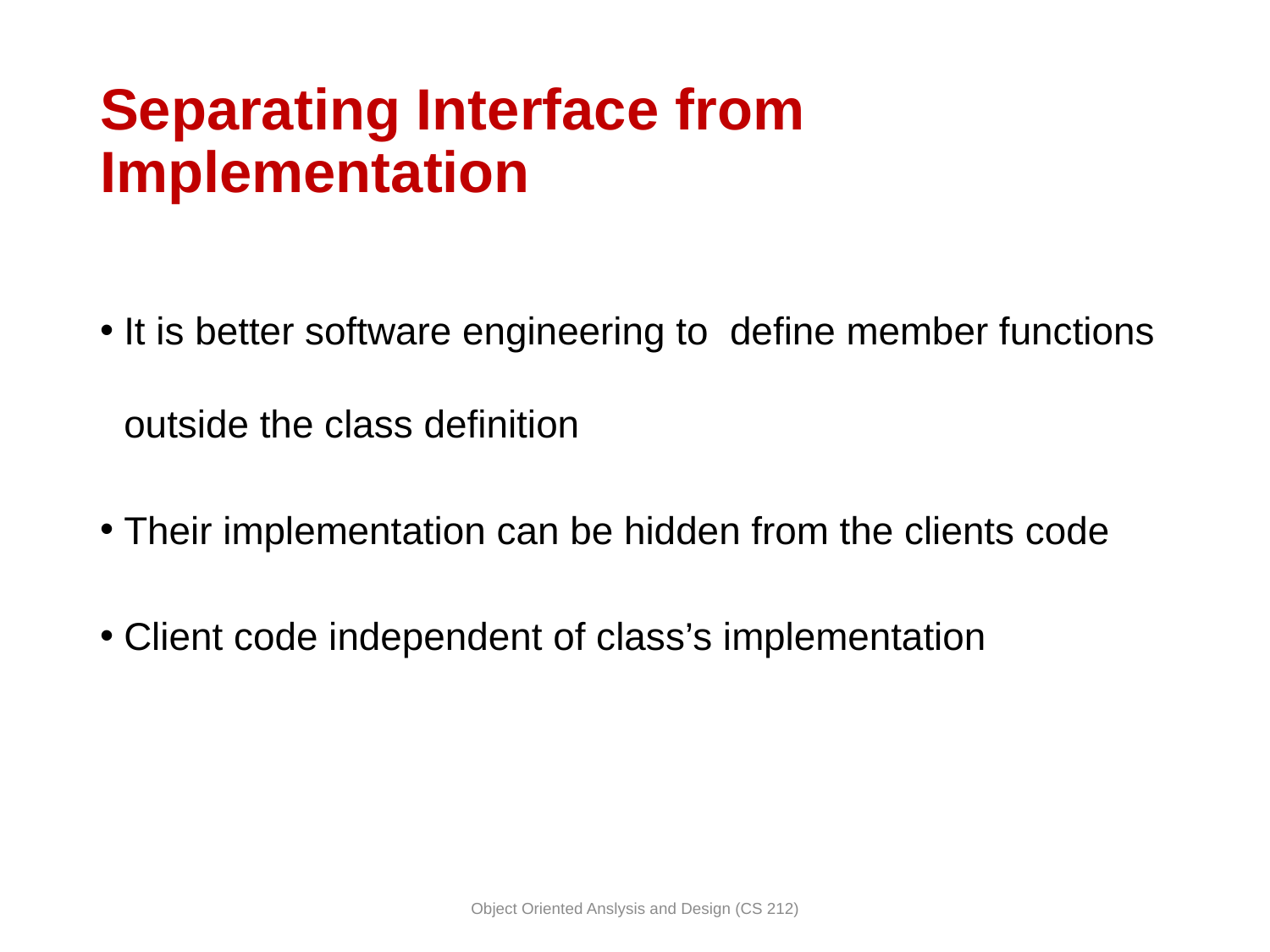

# Separating Interface from Implementation
It is better software engineering to  define member functions outside the class definition
Their implementation can be hidden from the clients code
Client code independent of class’s implementation

Object Oriented Anslysis and Design (CS 212)